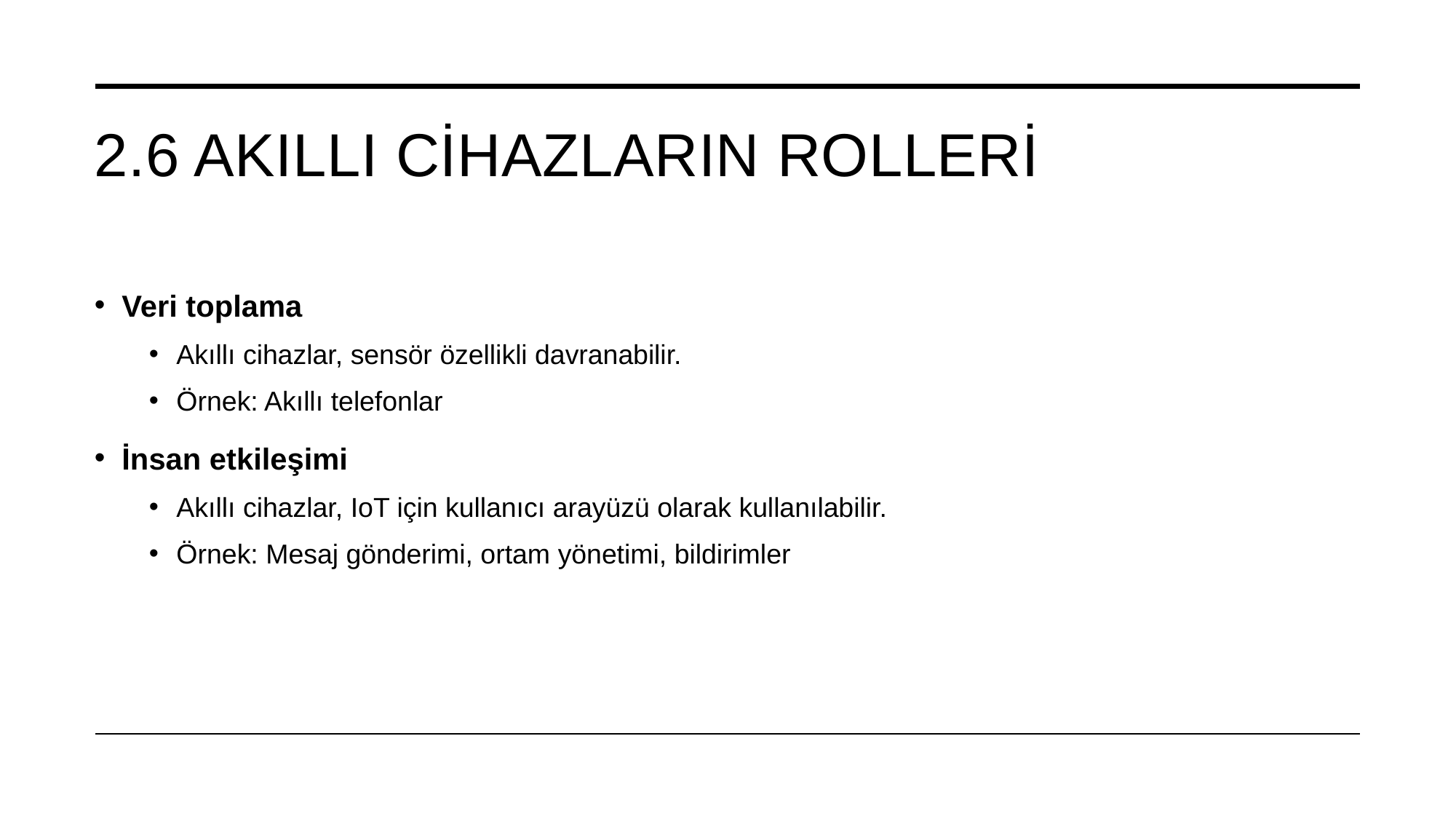

# 2.6 Akıllı Cihazların rolleri
Veri toplama
Akıllı cihazlar, sensör özellikli davranabilir.
Örnek: Akıllı telefonlar
İnsan etkileşimi
Akıllı cihazlar, IoT için kullanıcı arayüzü olarak kullanılabilir.
Örnek: Mesaj gönderimi, ortam yönetimi, bildirimler